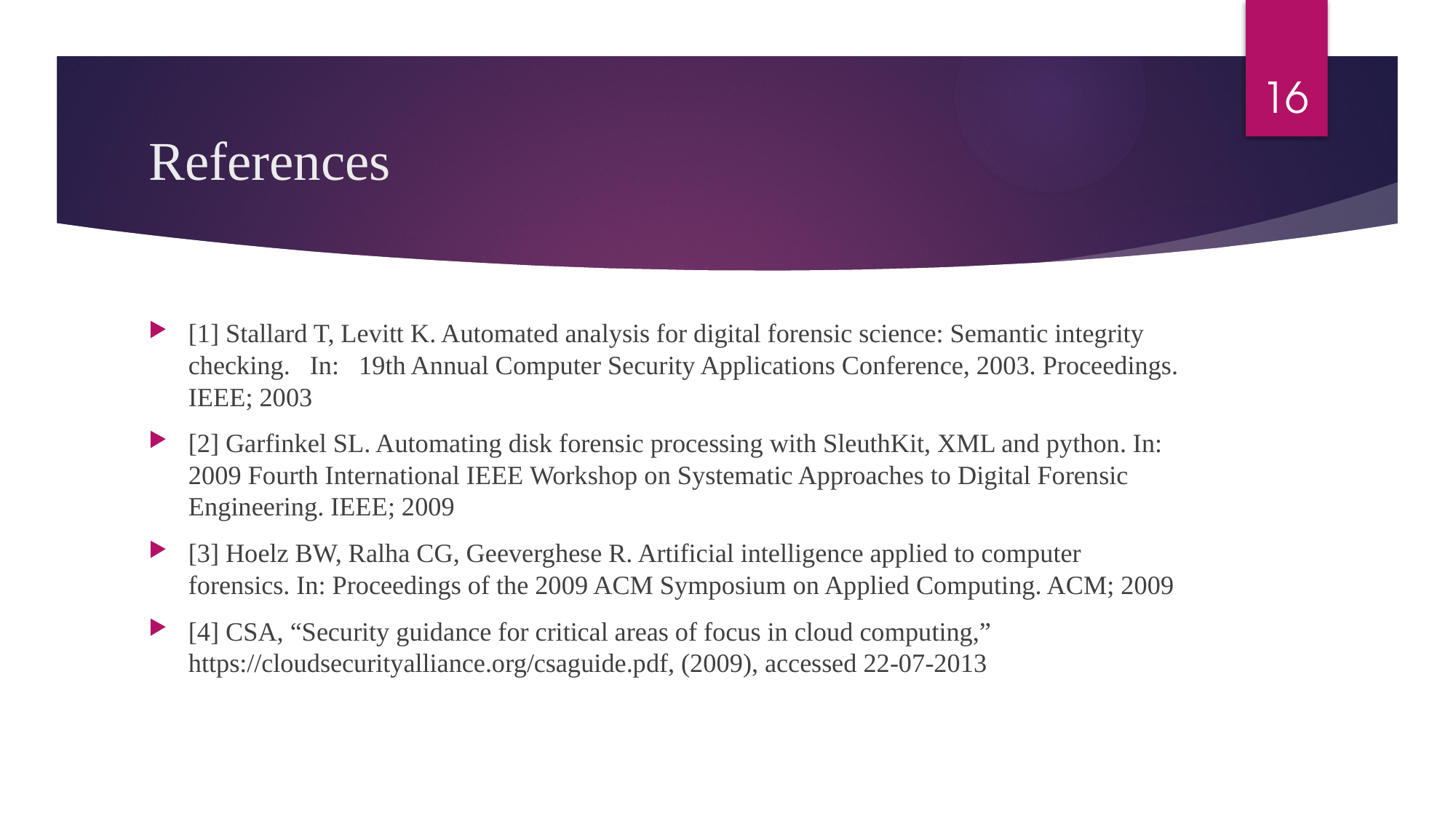

16
# References
[1] Stallard T, Levitt K. Automated analysis for digital forensic science: Semantic integrity checking.   In:   19th Annual Computer Security Applications Conference, 2003. Proceedings. IEEE; 2003
[2] Garfinkel SL. Automating disk forensic processing with SleuthKit, XML and python. In: 2009 Fourth International IEEE Workshop on Systematic Approaches to Digital Forensic Engineering. IEEE; 2009
[3] Hoelz BW, Ralha CG, Geeverghese R. Artificial intelligence applied to computer forensics. In: Proceedings of the 2009 ACM Symposium on Applied Computing. ACM; 2009
[4] CSA, “Security guidance for critical areas of focus in cloud computing,” https://cloudsecurityalliance.org/csaguide.pdf, (2009), accessed 22-07-2013